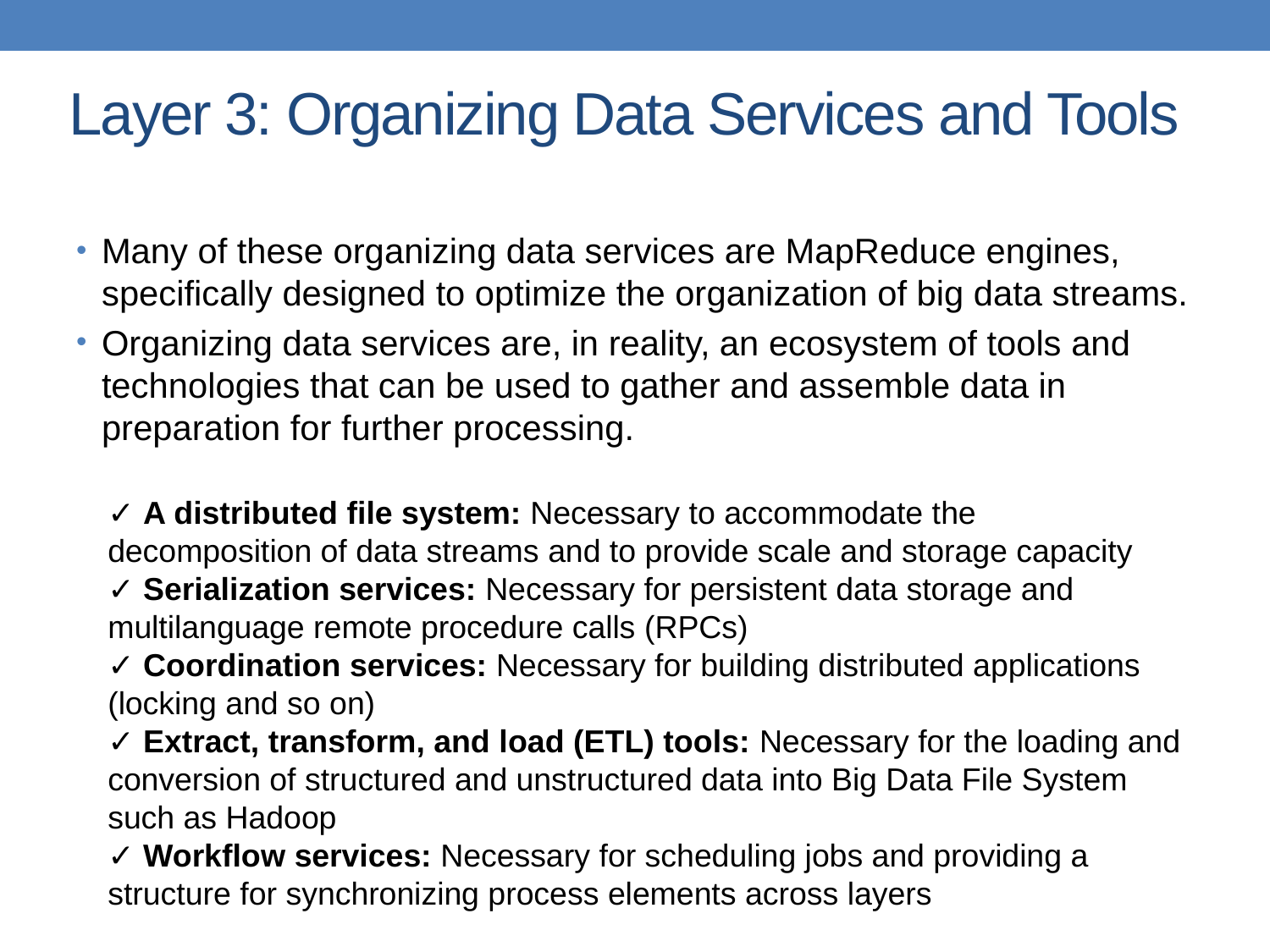

# Layer 3: Organizing Data Services and Tools
Many of these organizing data services are MapReduce engines, specifically designed to optimize the organization of big data streams.
Organizing data services are, in reality, an ecosystem of tools and technologies that can be used to gather and assemble data in preparation for further processing.

✓ A distributed file system: Necessary to accommodate the decomposition of data streams and to provide scale and storage capacity
✓ Serialization services: Necessary for persistent data storage and multilanguage remote procedure calls (RPCs)
✓ Coordination services: Necessary for building distributed applications (locking and so on)
✓ Extract, transform, and load (ETL) tools: Necessary for the loading and conversion of structured and unstructured data into Big Data File System such as Hadoop
✓ Workflow services: Necessary for scheduling jobs and providing a structure for synchronizing process elements across layers